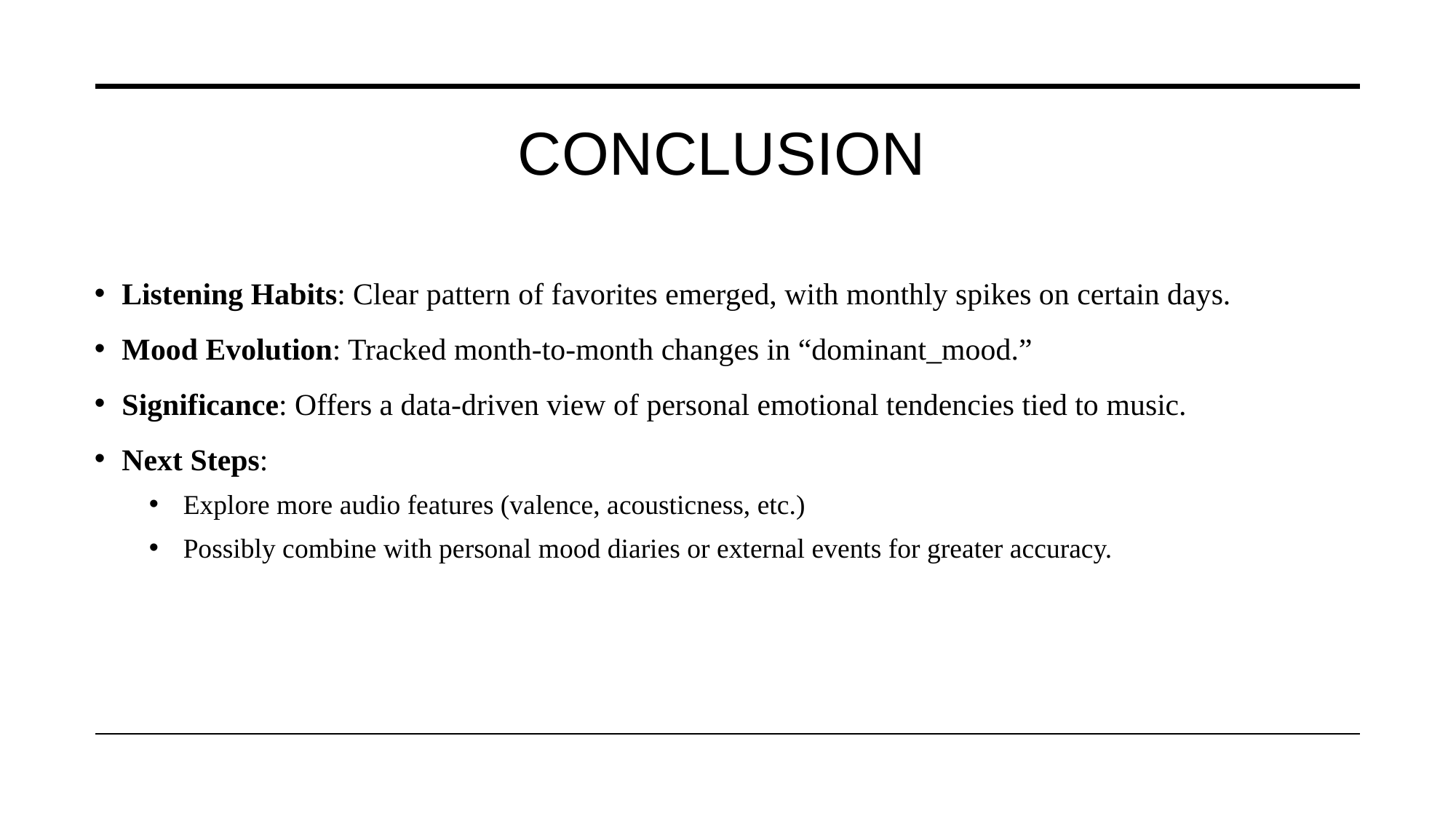

# Conclusıon
Listening Habits: Clear pattern of favorites emerged, with monthly spikes on certain days.
Mood Evolution: Tracked month-to-month changes in “dominant_mood.”
Significance: Offers a data-driven view of personal emotional tendencies tied to music.
Next Steps:
Explore more audio features (valence, acousticness, etc.)
Possibly combine with personal mood diaries or external events for greater accuracy.